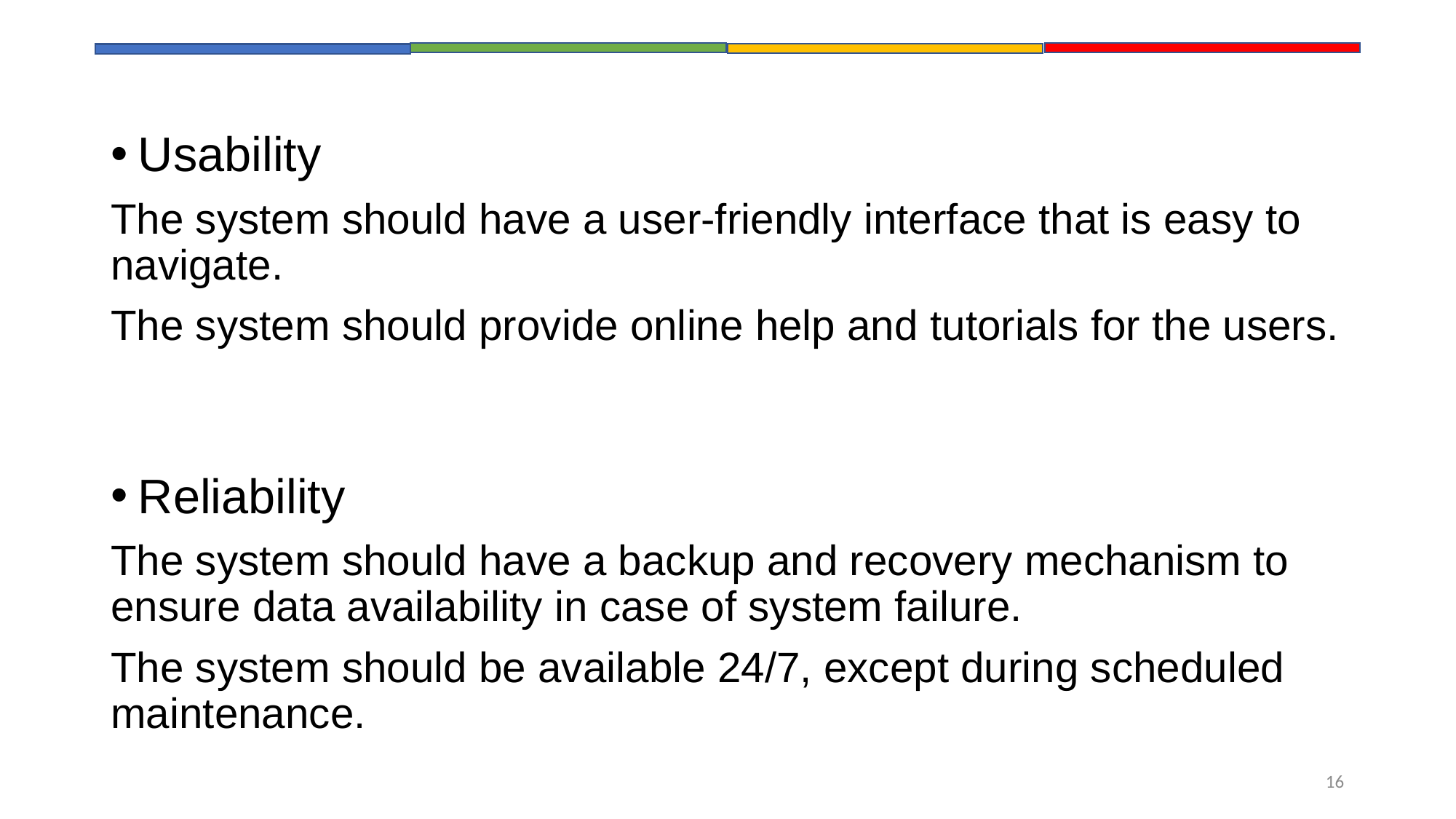

Usability
The system should have a user-friendly interface that is easy to navigate.
The system should provide online help and tutorials for the users.

Reliability
The system should have a backup and recovery mechanism to ensure data availability in case of system failure.
The system should be available 24/7, except during scheduled maintenance.
16